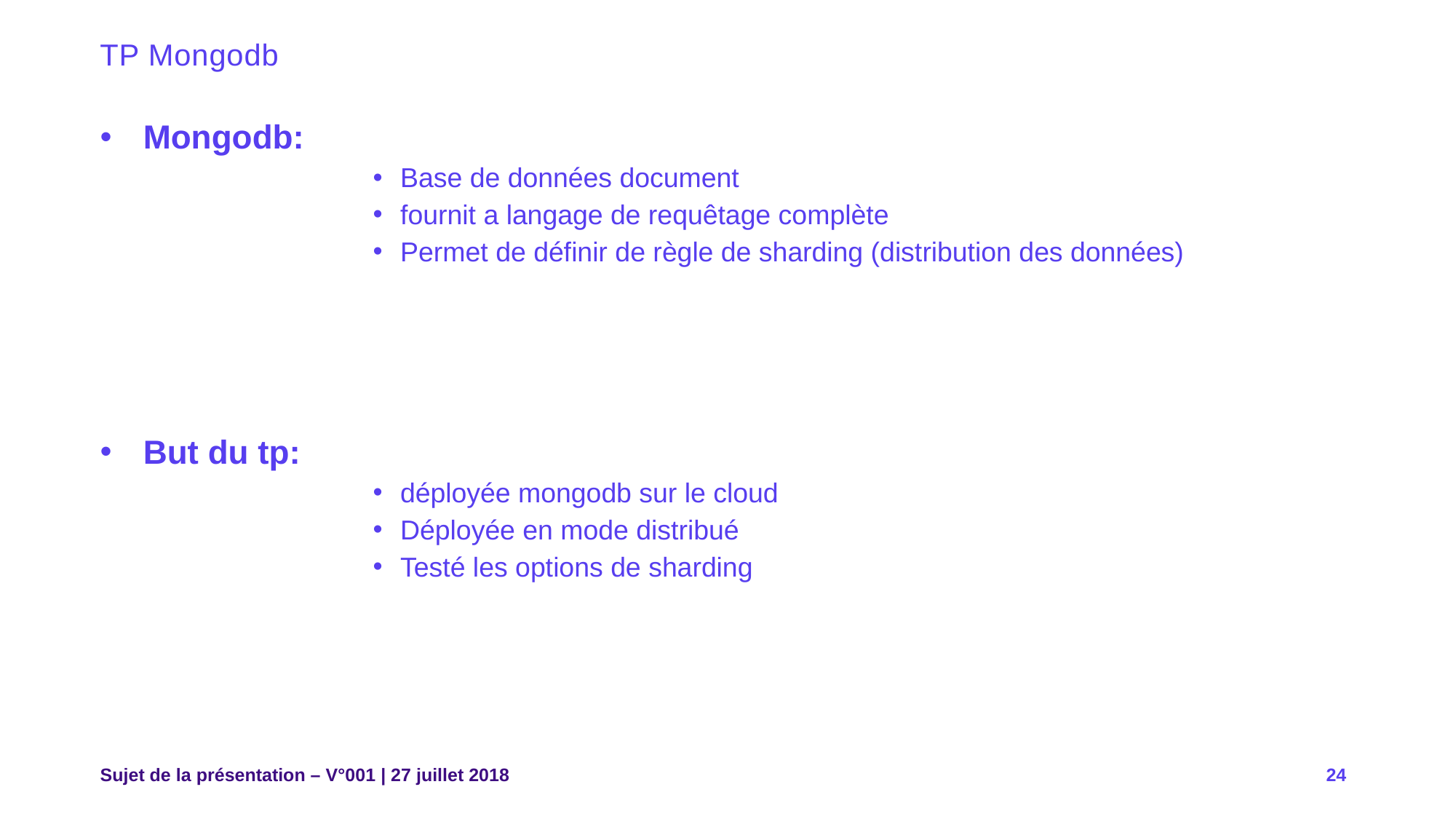

# TP Mongodb
Mongodb:
Base de données document
fournit a langage de requêtage complète
Permet de définir de règle de sharding (distribution des données)

But du tp:
déployée mongodb sur le cloud
Déployée en mode distribué
Testé les options de sharding

Sujet de la présentation – V°001 | 27 juillet 2018
24